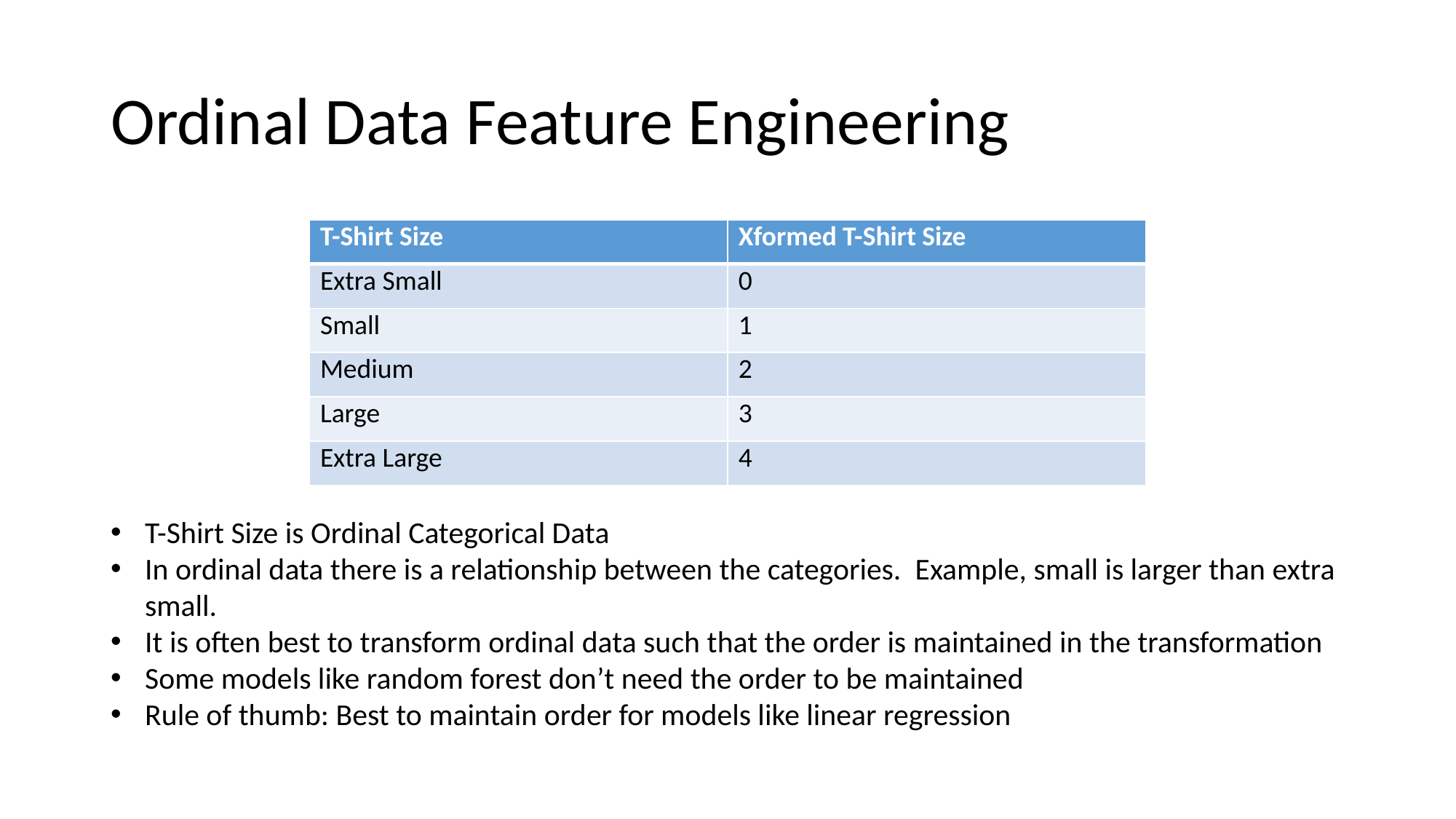

# Ordinal Data Feature Engineering
| T-Shirt Size | Xformed T-Shirt Size |
| --- | --- |
| Extra Small | 0 |
| Small | 1 |
| Medium | 2 |
| Large | 3 |
| Extra Large | 4 |
T-Shirt Size is Ordinal Categorical Data
In ordinal data there is a relationship between the categories.  Example, small is larger than extra small.
It is often best to transform ordinal data such that the order is maintained in the transformation
Some models like random forest don’t need the order to be maintained
Rule of thumb: Best to maintain order for models like linear regression